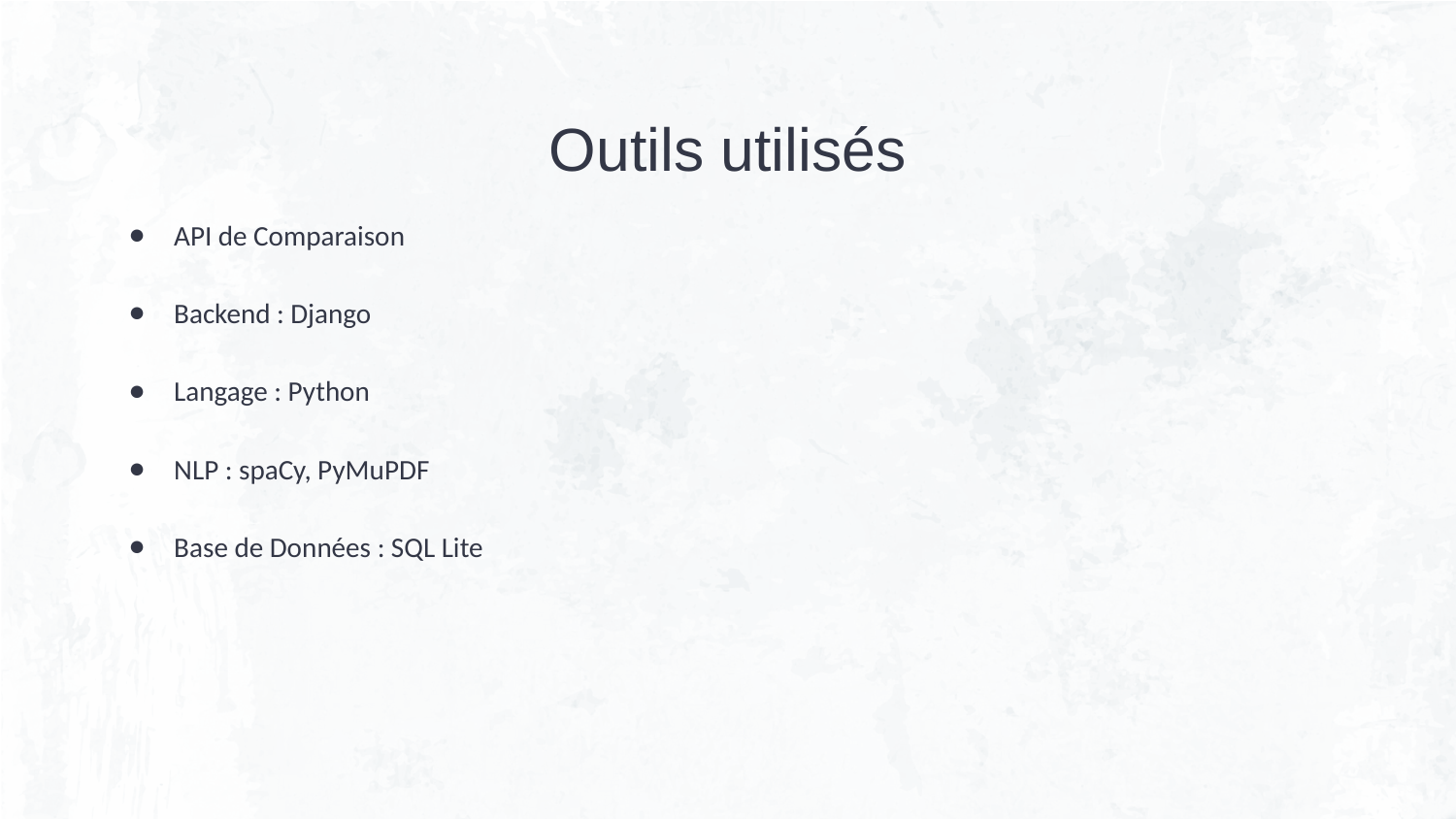

# Outils utilisés
API de Comparaison

Backend : Django

Langage : Python

NLP : spaCy, PyMuPDF

Base de Données : SQL Lite